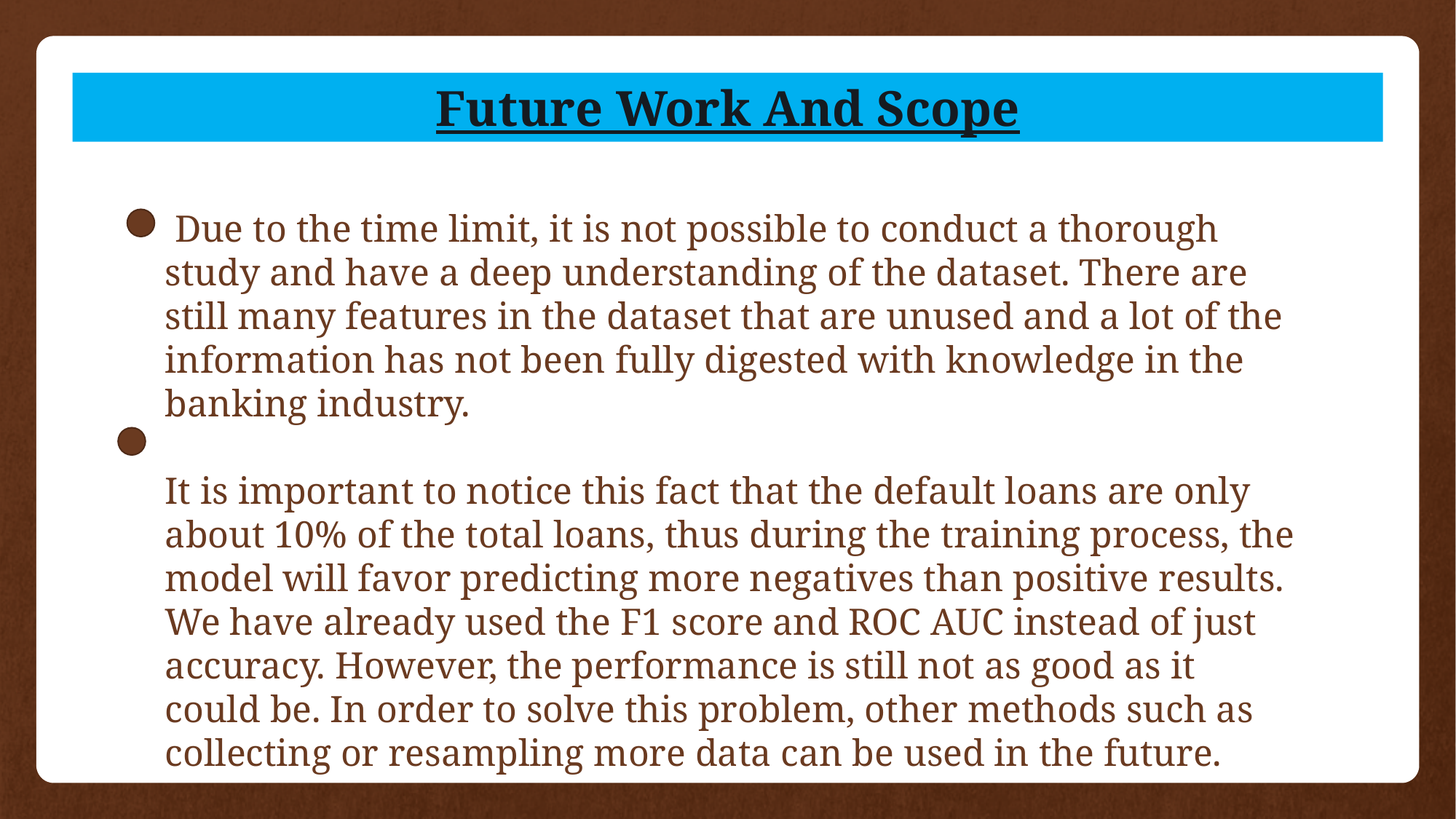

Future Work And Scope
 Due to the time limit, it is not possible to conduct a thorough study and have a deep understanding of the dataset. There are still many features in the dataset that are unused and a lot of the information has not been fully digested with knowledge in the banking industry.

It is important to notice this fact that the default loans are only about 10% of the total loans, thus during the training process, the model will favor predicting more negatives than positive results. We have already used the F1 score and ROC AUC instead of just accuracy. However, the performance is still not as good as it could be. In order to solve this problem, other methods such as collecting or resampling more data can be used in the future.